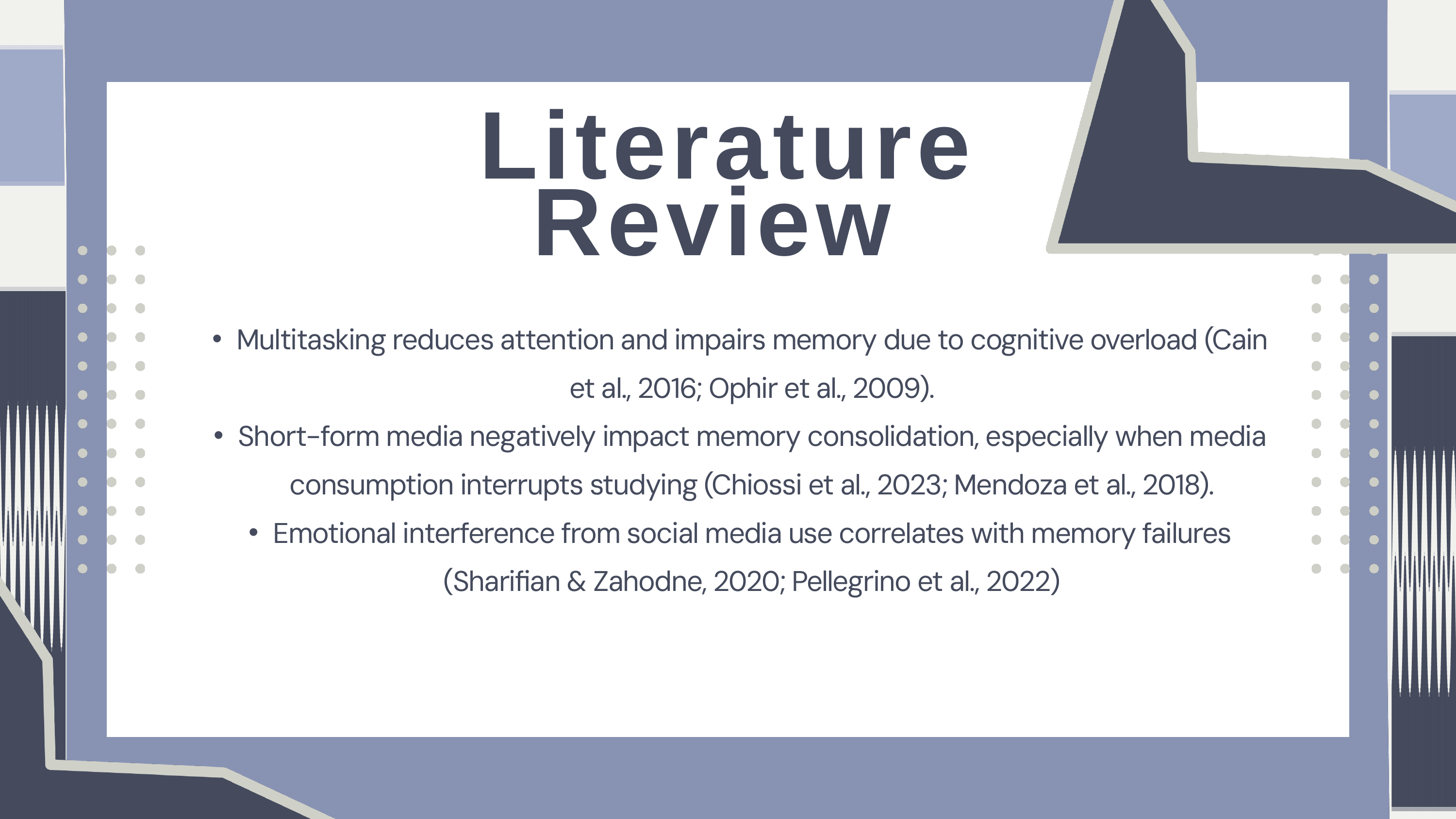

Literature Review

Multitasking reduces attention and impairs memory due to cognitive overload (Cain et al., 2016; Ophir et al., 2009).
Short-form media negatively impact memory consolidation, especially when media consumption interrupts studying (Chiossi et al., 2023; Mendoza et al., 2018).
Emotional interference from social media use correlates with memory failures (Sharifian & Zahodne, 2020; Pellegrino et al., 2022)